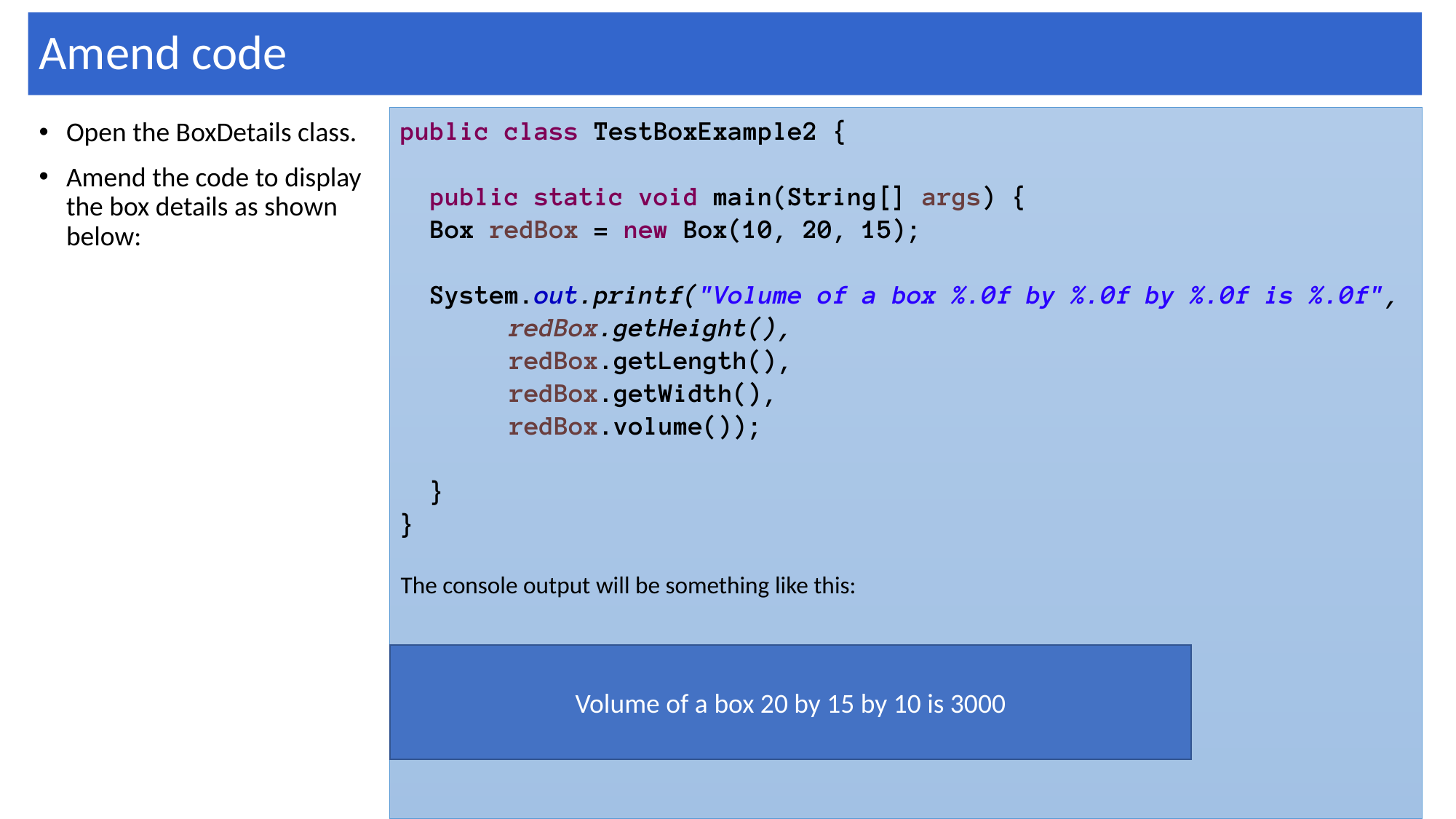

# Amend code
public class TestBoxExample2 {

  public static void main(String[] args) {
  Box redBox = new Box(10, 20, 15);

  System.out.printf("Volume of a box %.0f by %.0f by %.0f is %.0f",
	redBox.getHeight(),
	redBox.getLength(),
	redBox.getWidth(),
	redBox.volume());

  }
}

The console output will be something like this:

Open the BoxDetails class.
Amend the code to display the box details as shown below:
Volume of a box 20 by 15 by 10 is 3000
39